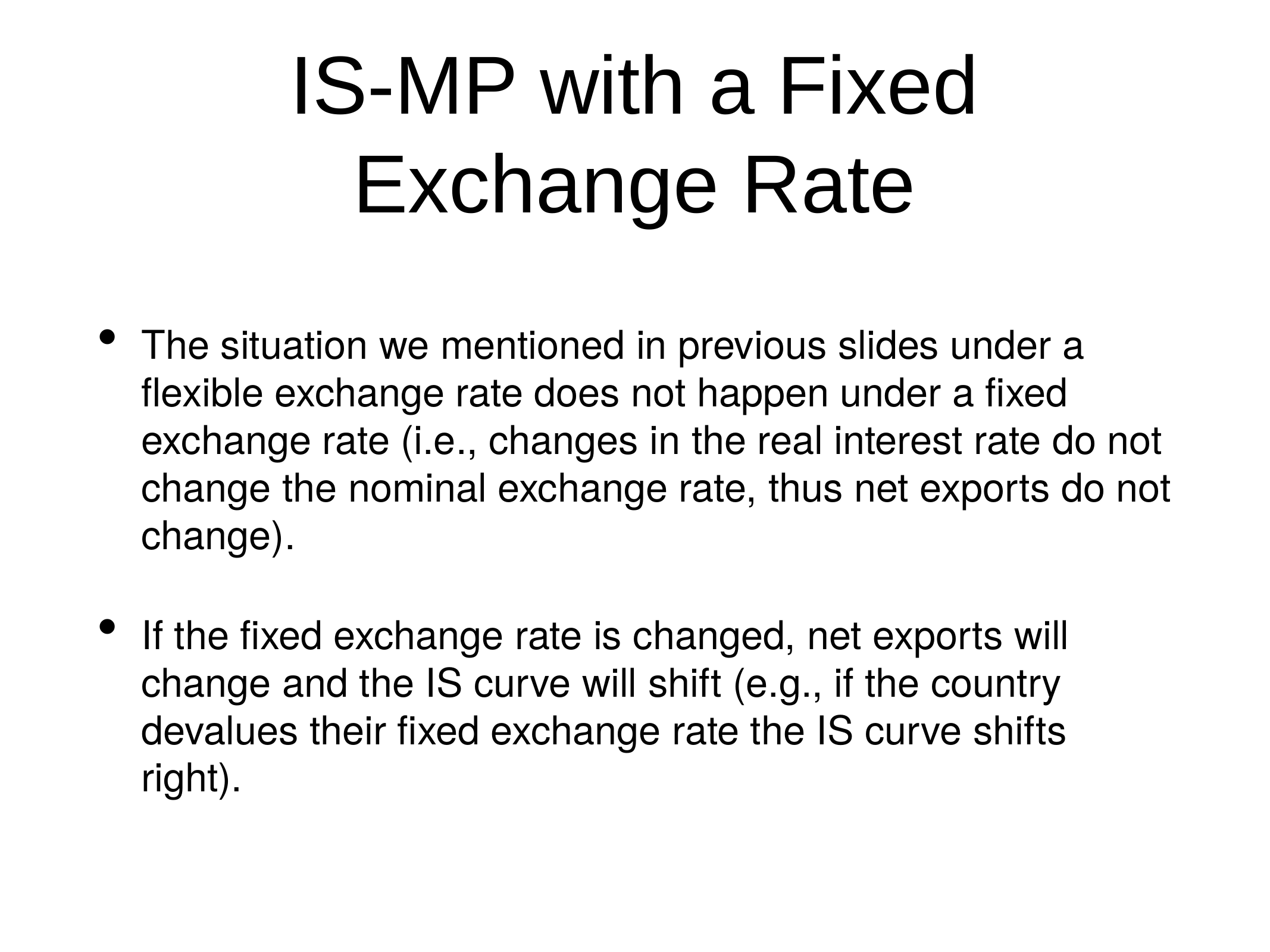

# IS-MP with a Fixed Exchange Rate
The situation we mentioned in previous slides under a flexible exchange rate does not happen under a fixed exchange rate (i.e., changes in the real interest rate do not change the nominal exchange rate, thus net exports do not change).
If the fixed exchange rate is changed, net exports will change and the IS curve will shift (e.g., if the country devalues their fixed exchange rate the IS curve shifts right).